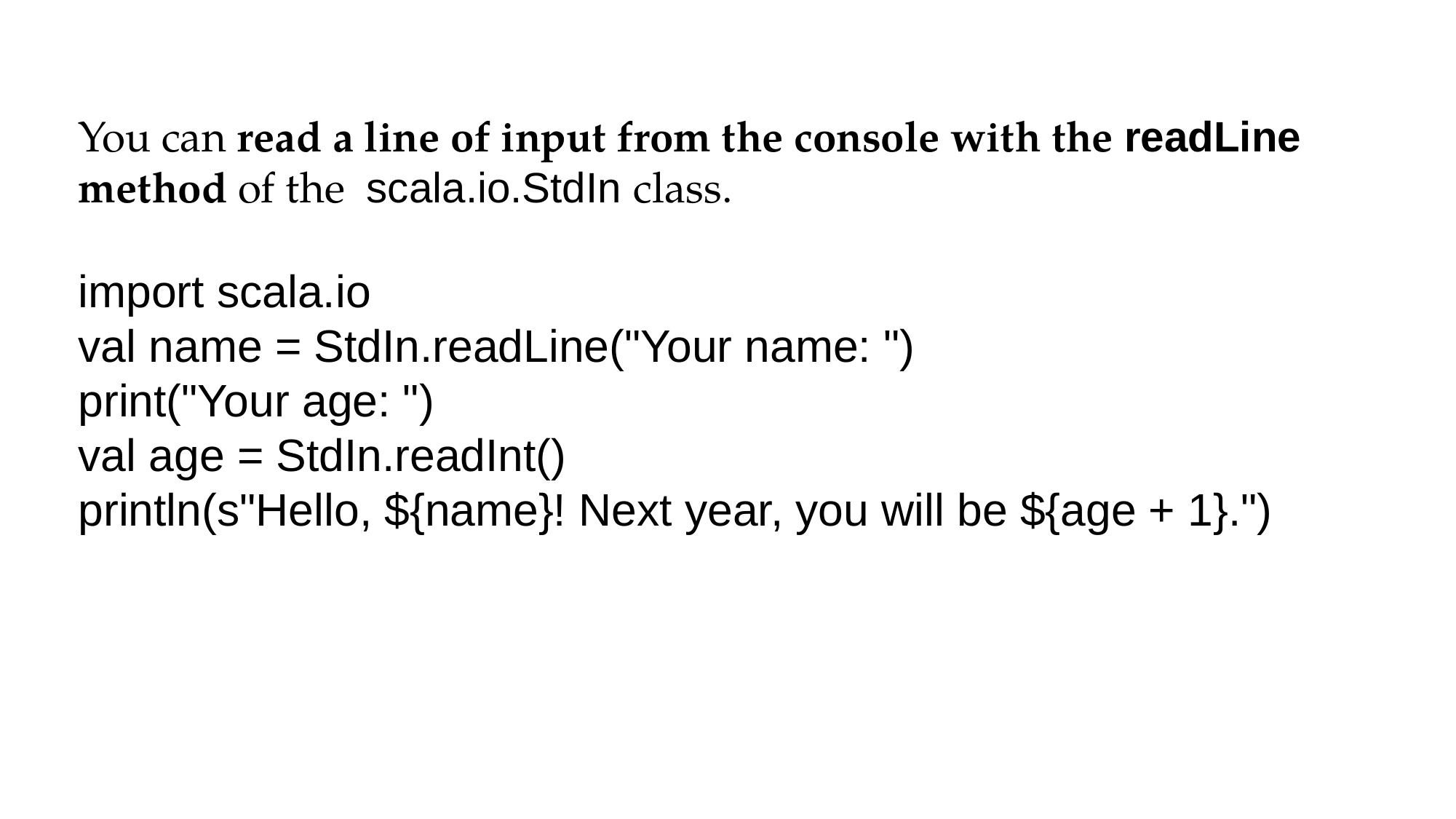

You can read a line of input from the console with the readLine method of the  scala.io.StdIn class.

import scala.io
val name = StdIn.readLine("Your name: ")
print("Your age: ")
val age = StdIn.readInt()
println(s"Hello, ${name}! Next year, you will be ${age + 1}.")